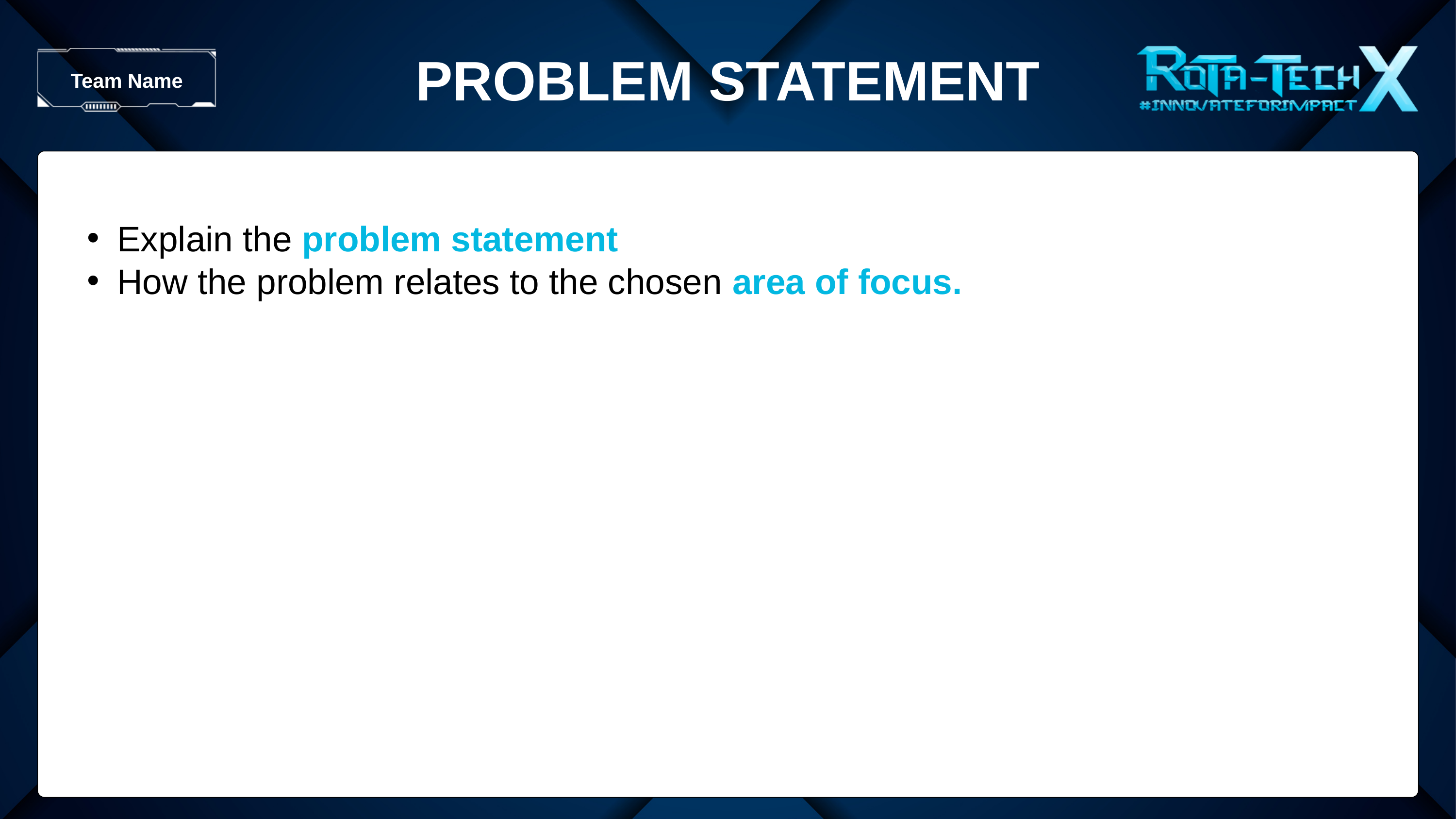

PROBLEM STATEMENT

Team Name

Explain the problem statement
How the problem relates to the chosen area of focus.